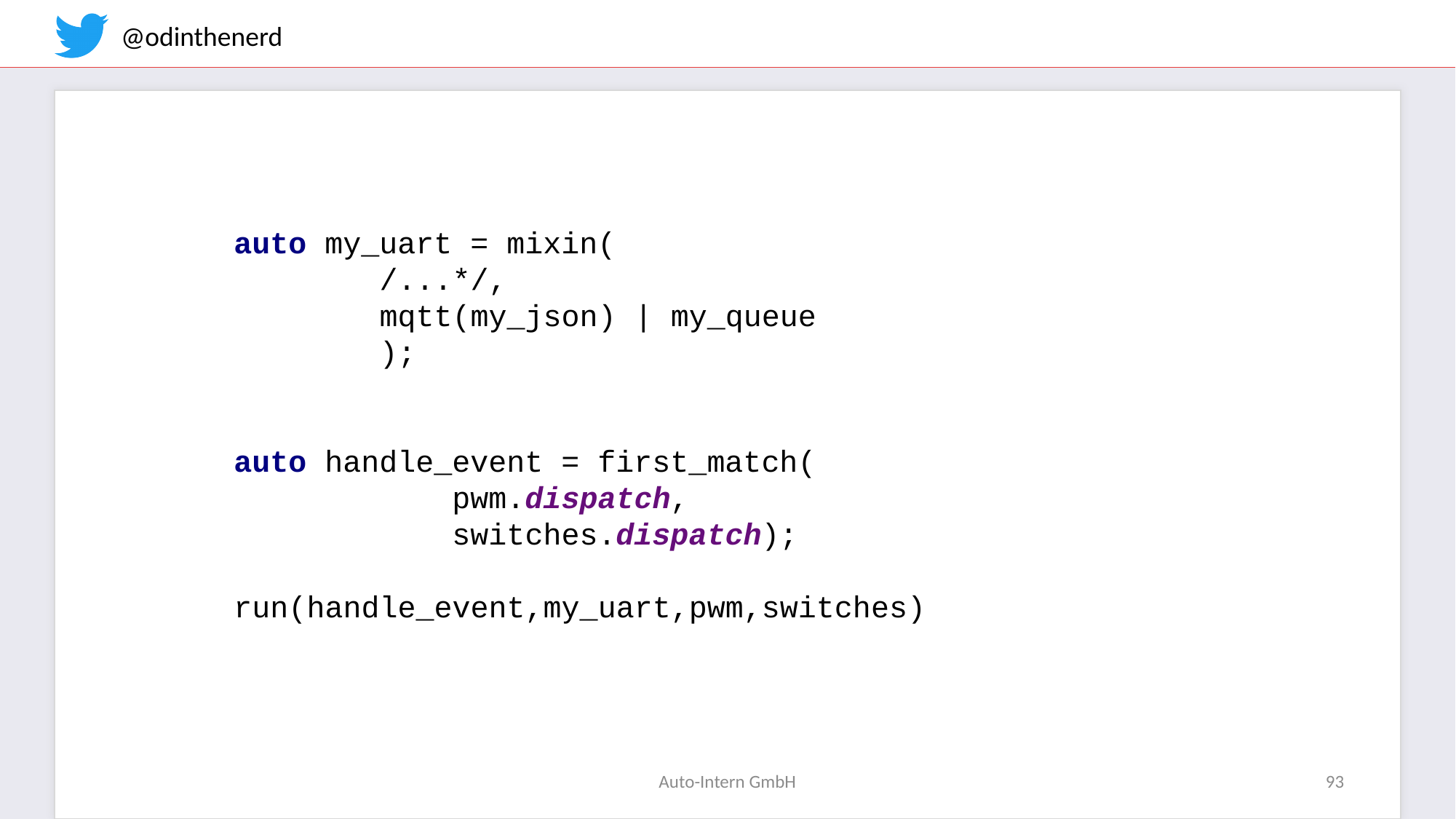

auto my_uart = mixin(
        /...*/,
        mqtt(my_json) | my_queue
        );
auto handle_event = first_match(
            pwm.dispatch,
            switches.dispatch);
run(handle_event,my_uart,pwm,switches)

Auto-Intern GmbH
93